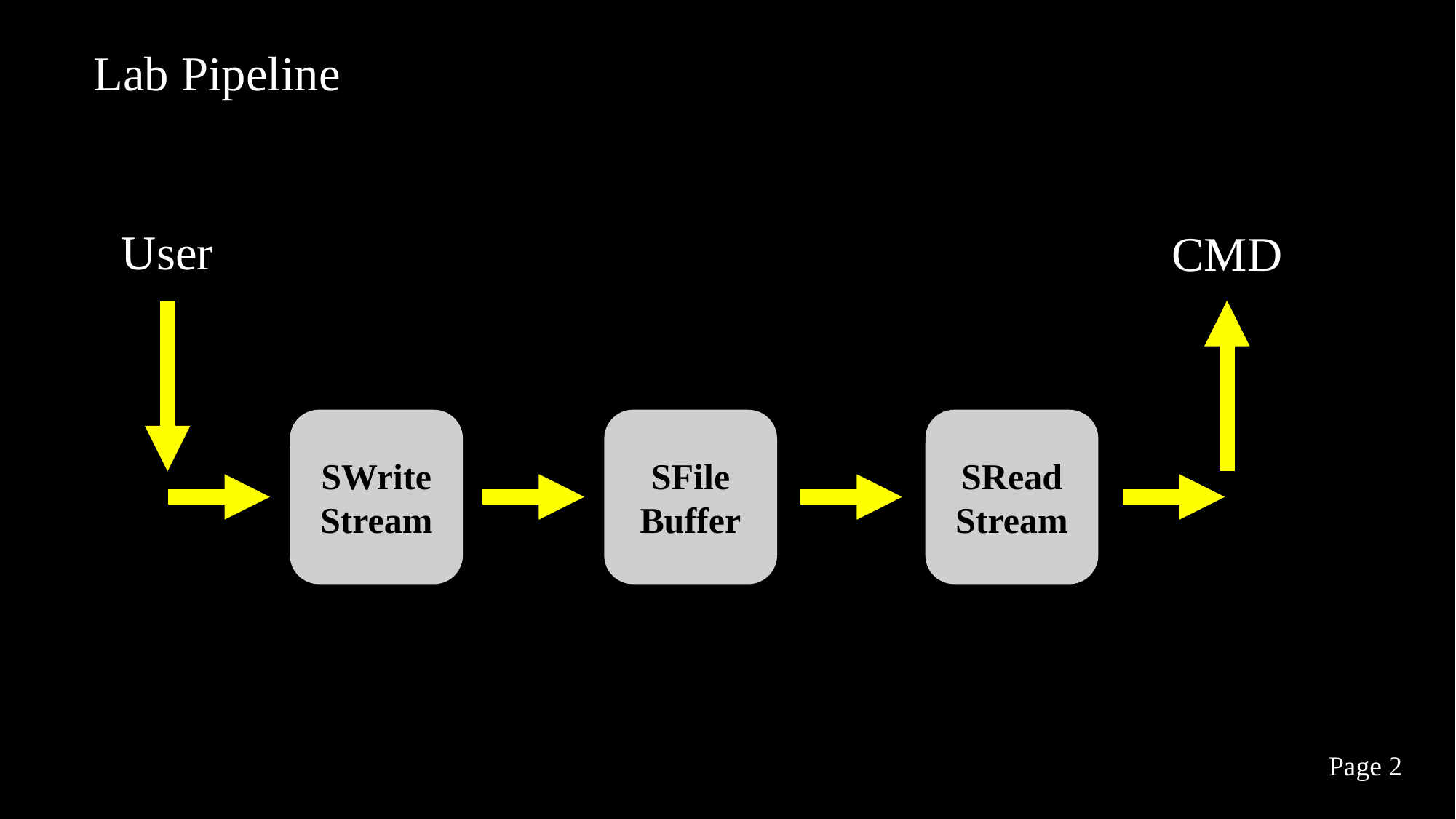

Lab Pipeline
User
CMD
SWrite
Stream
SFile
Buffer
SRead
Stream
Page 2